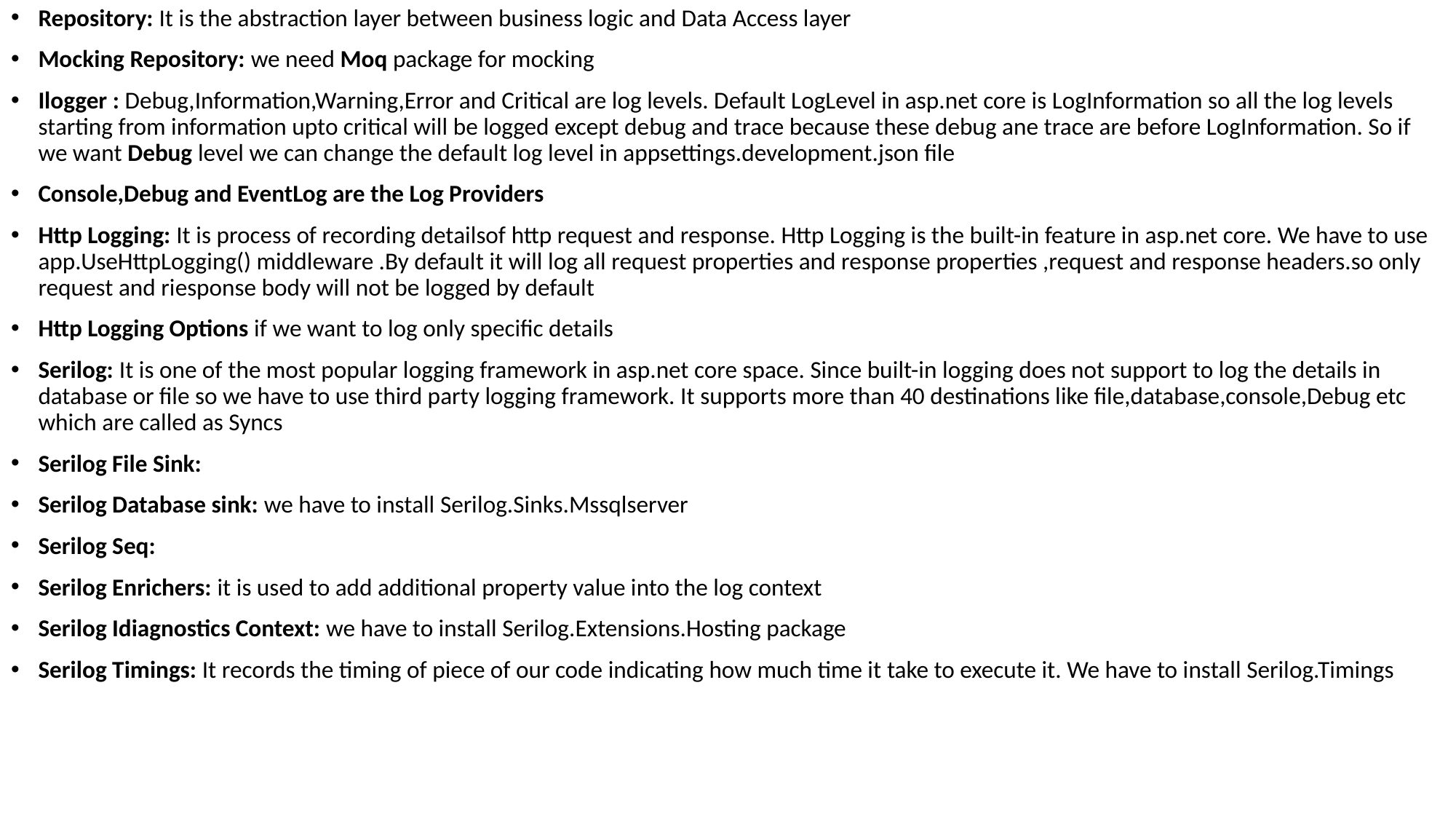

Repository: It is the abstraction layer between business logic and Data Access layer
Mocking Repository: we need Moq package for mocking
Ilogger : Debug,Information,Warning,Error and Critical are log levels. Default LogLevel in asp.net core is LogInformation so all the log levels starting from information upto critical will be logged except debug and trace because these debug ane trace are before LogInformation. So if we want Debug level we can change the default log level in appsettings.development.json file
Console,Debug and EventLog are the Log Providers
Http Logging: It is process of recording detailsof http request and response. Http Logging is the built-in feature in asp.net core. We have to use app.UseHttpLogging() middleware .By default it will log all request properties and response properties ,request and response headers.so only request and riesponse body will not be logged by default
Http Logging Options if we want to log only specific details
Serilog: It is one of the most popular logging framework in asp.net core space. Since built-in logging does not support to log the details in database or file so we have to use third party logging framework. It supports more than 40 destinations like file,database,console,Debug etc which are called as Syncs
Serilog File Sink:
Serilog Database sink: we have to install Serilog.Sinks.Mssqlserver
Serilog Seq:
Serilog Enrichers: it is used to add additional property value into the log context
Serilog Idiagnostics Context: we have to install Serilog.Extensions.Hosting package
Serilog Timings: It records the timing of piece of our code indicating how much time it take to execute it. We have to install Serilog.Timings